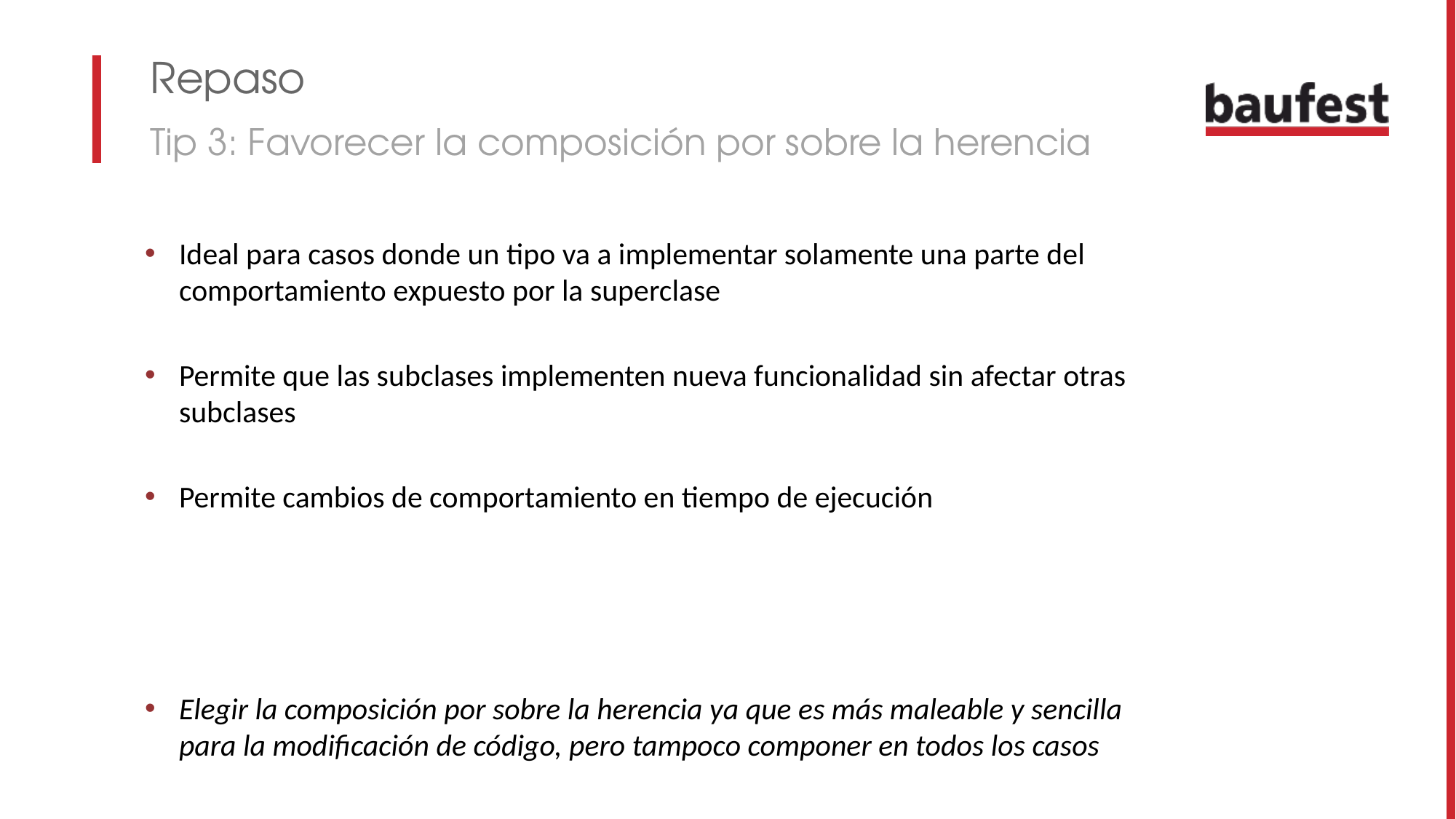

Repaso
Tip 3: Favorecer la composición por sobre la herencia
Ideal para casos donde un tipo va a implementar solamente una parte del comportamiento expuesto por la superclase

Permite que las subclases implementen nueva funcionalidad sin afectar otras subclases

Permite cambios de comportamiento en tiempo de ejecución

Elegir la composición por sobre la herencia ya que es más maleable y sencilla para la modificación de código, pero tampoco componer en todos los casos